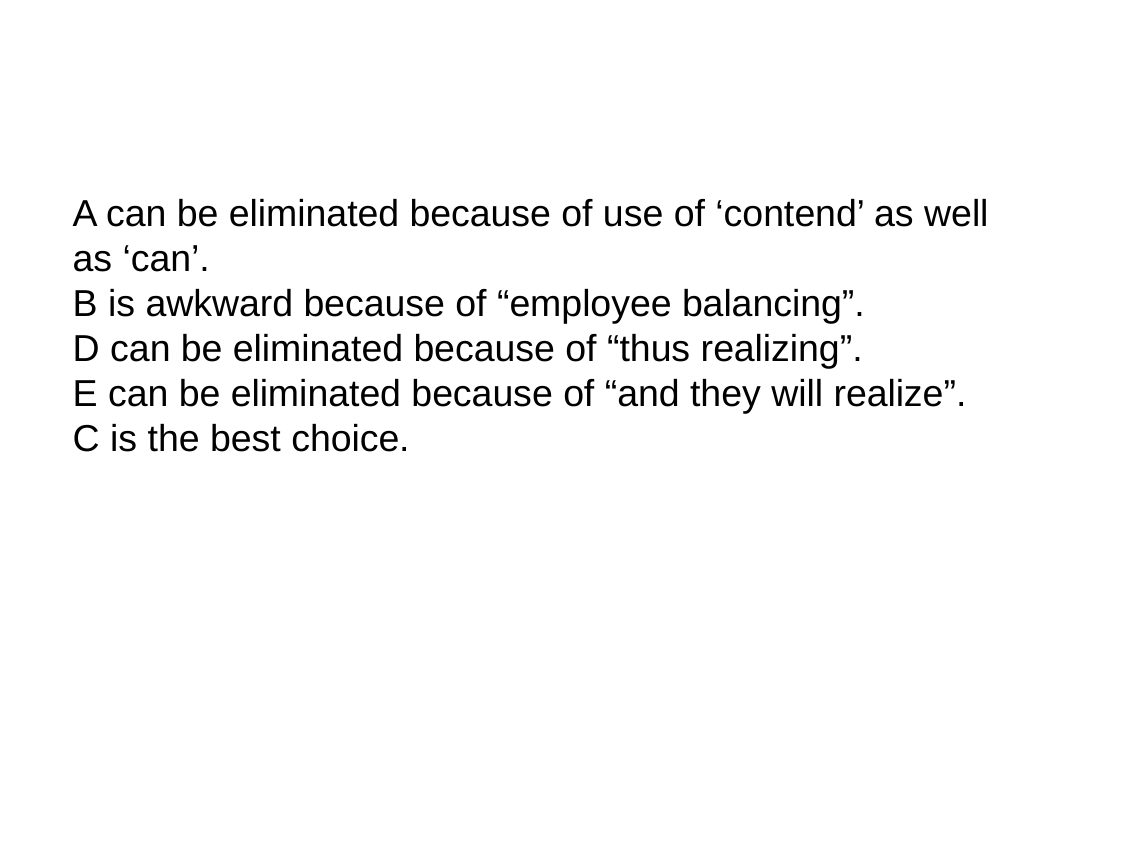

A can be eliminated because of use of ‘contend’ as well as ‘can’.
B is awkward because of “employee balancing”.
D can be eliminated because of “thus realizing”.
E can be eliminated because of “and they will realize”.
C is the best choice.